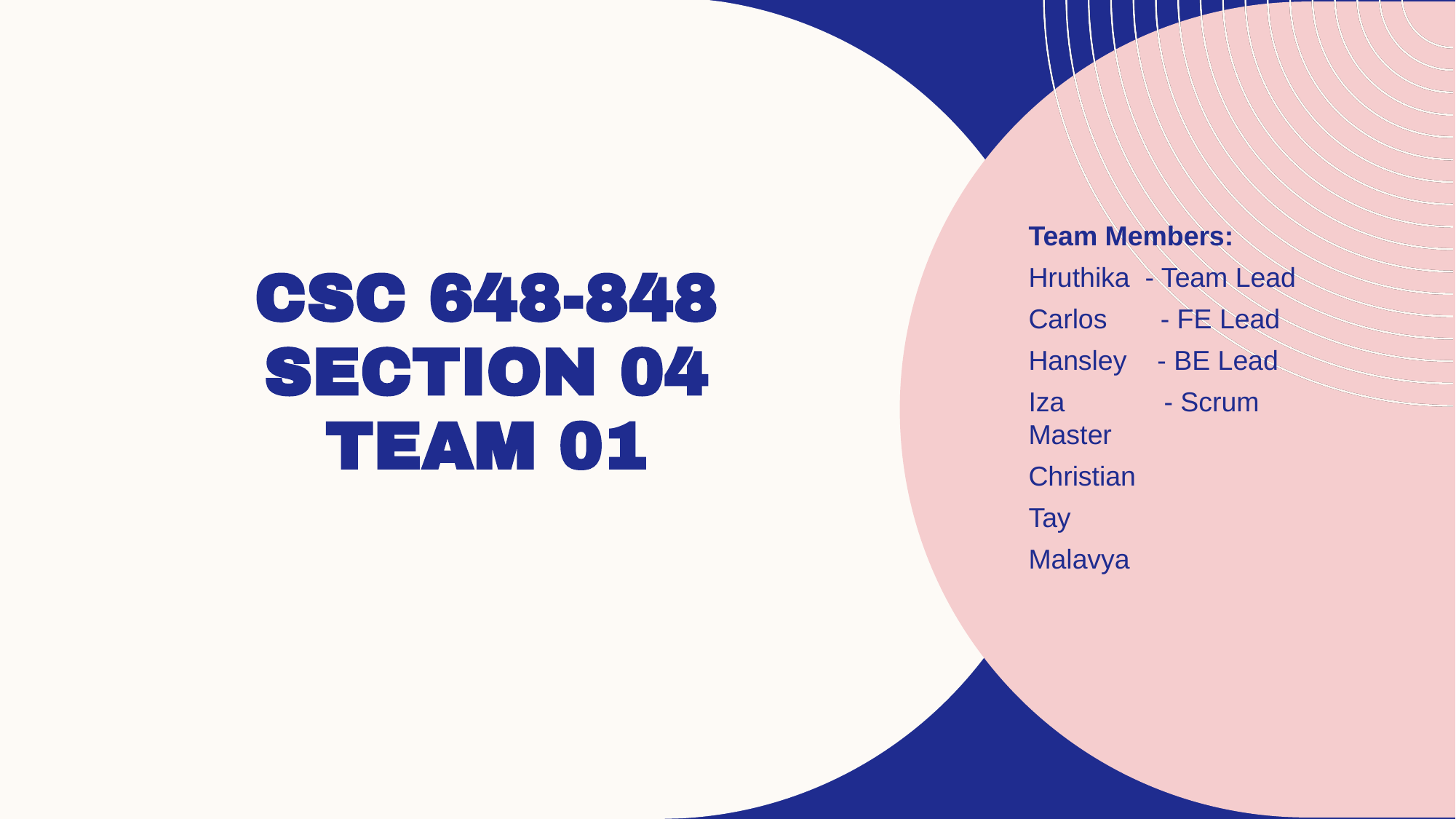

Team Members:
Hruthika  - Team Lead
Carlos       - FE Lead
Hansley    - BE Lead
Iza             - Scrum Master
Christian
Tay
Malavya
# CSC 648-848 SECTION 04 TEAM 01